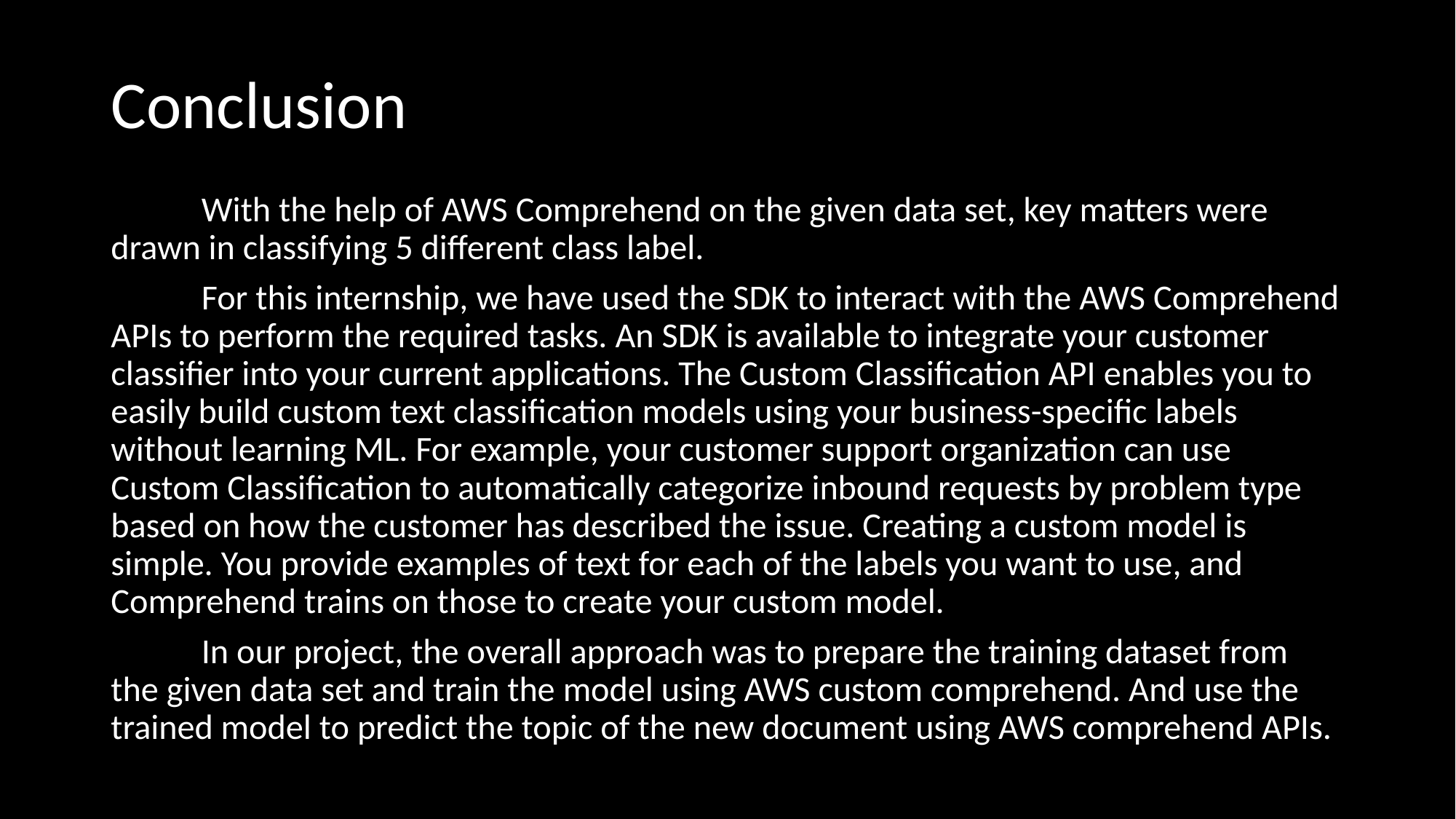

# Conclusion
	With the help of AWS Comprehend on the given data set, key matters were drawn in classifying 5 different class label.
	For this internship, we have used the SDK to interact with the AWS Comprehend APIs to perform the required tasks. An SDK is available to integrate your customer classifier into your current applications. The Custom Classification API enables you to easily build custom text classification models using your business-specific labels without learning ML. For example, your customer support organization can use Custom Classification to automatically categorize inbound requests by problem type based on how the customer has described the issue. Creating a custom model is simple. You provide examples of text for each of the labels you want to use, and Comprehend trains on those to create your custom model.
	In our project, the overall approach was to prepare the training dataset from the given data set and train the model using AWS custom comprehend. And use the trained model to predict the topic of the new document using AWS comprehend APIs.